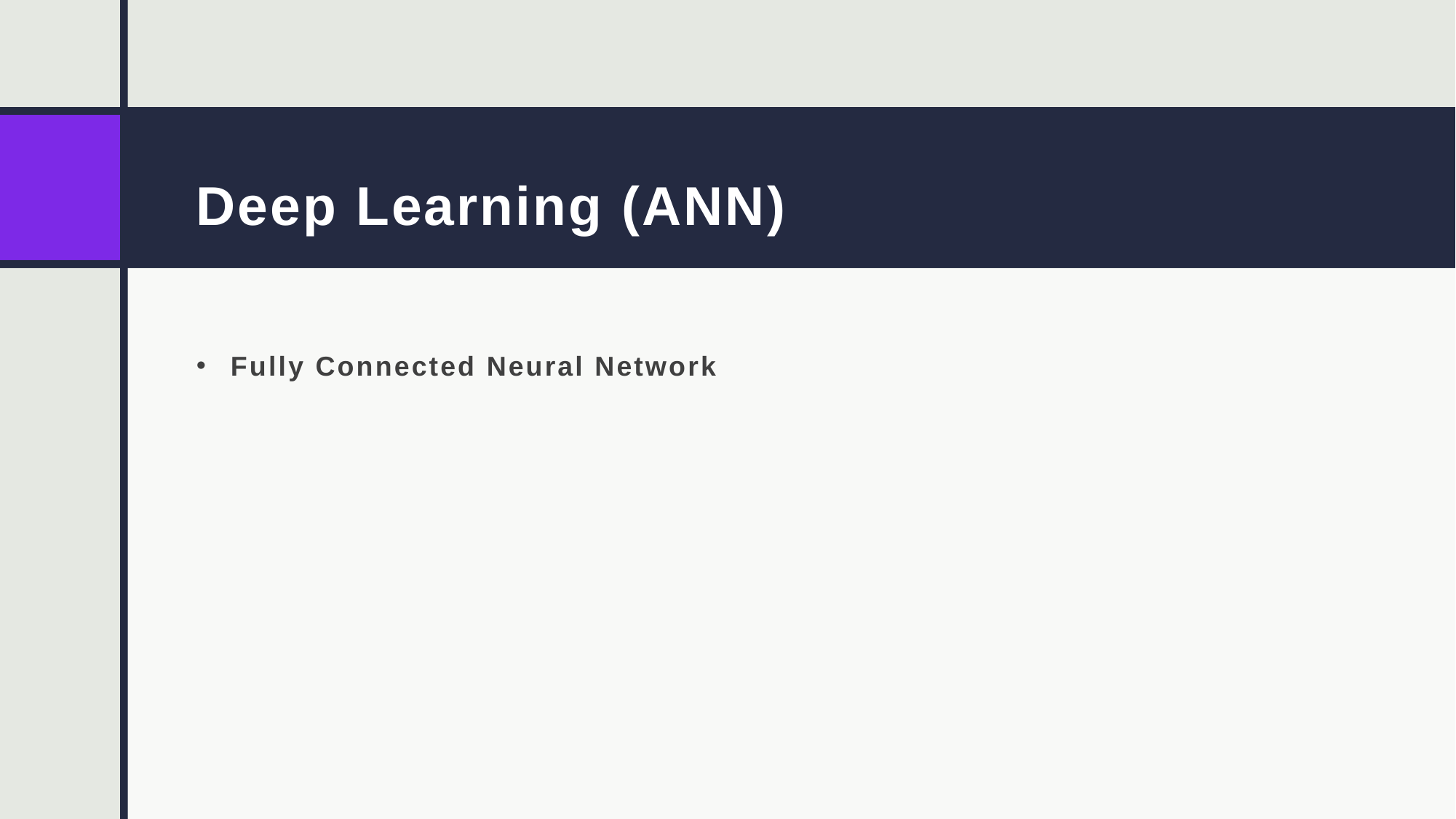

# Deep Learning (ANN)

Fully Connected Neural Network